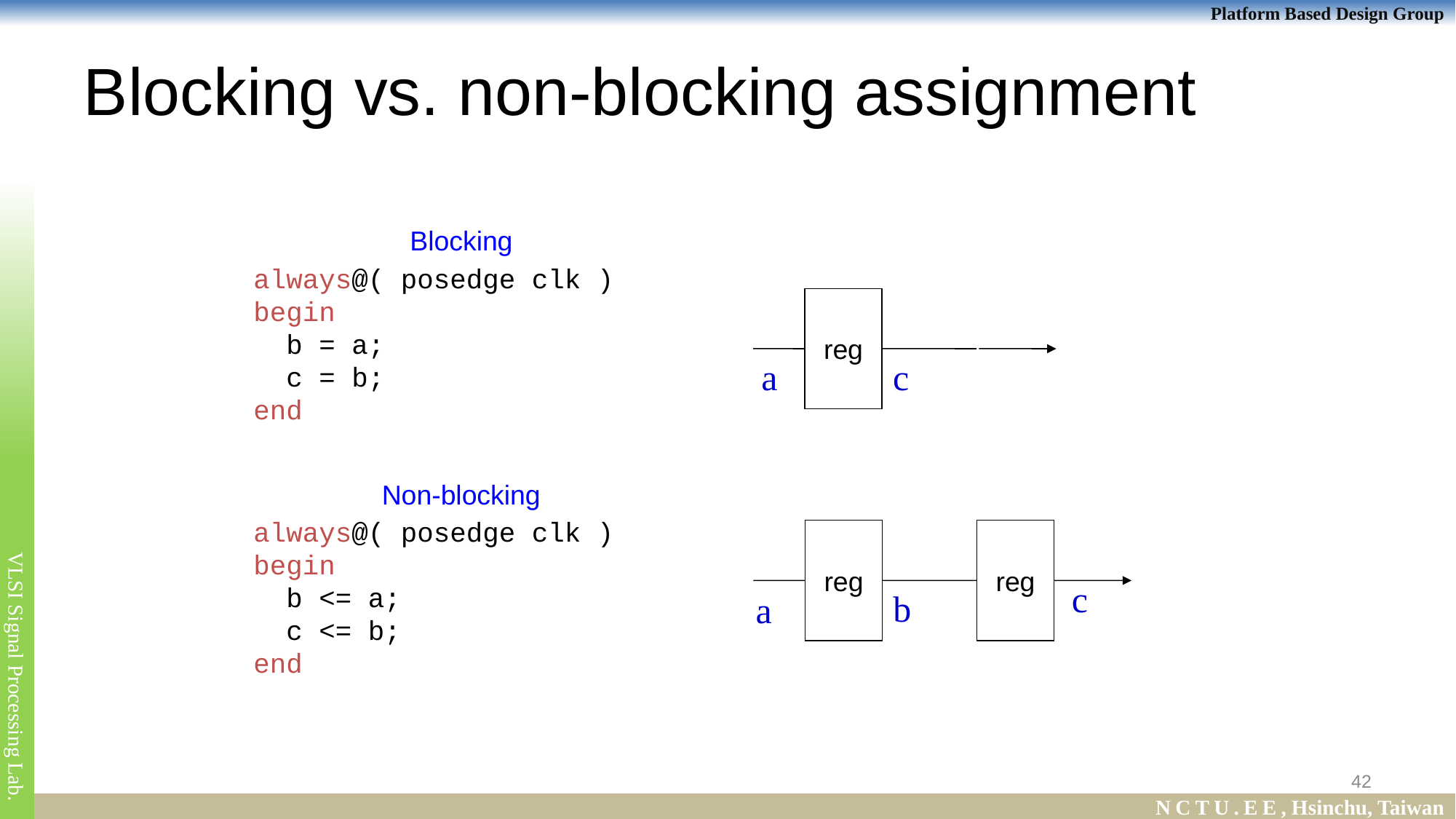

# Blocking vs. non-blocking assignment
Blocking
always@( posedge clk )
begin
  b = a;
  c = b;
end
reg
a

c

Non-blocking
always@( posedge clk )
begin
  b <= a;
  c <= b;
end
reg
reg

b

a
c
42